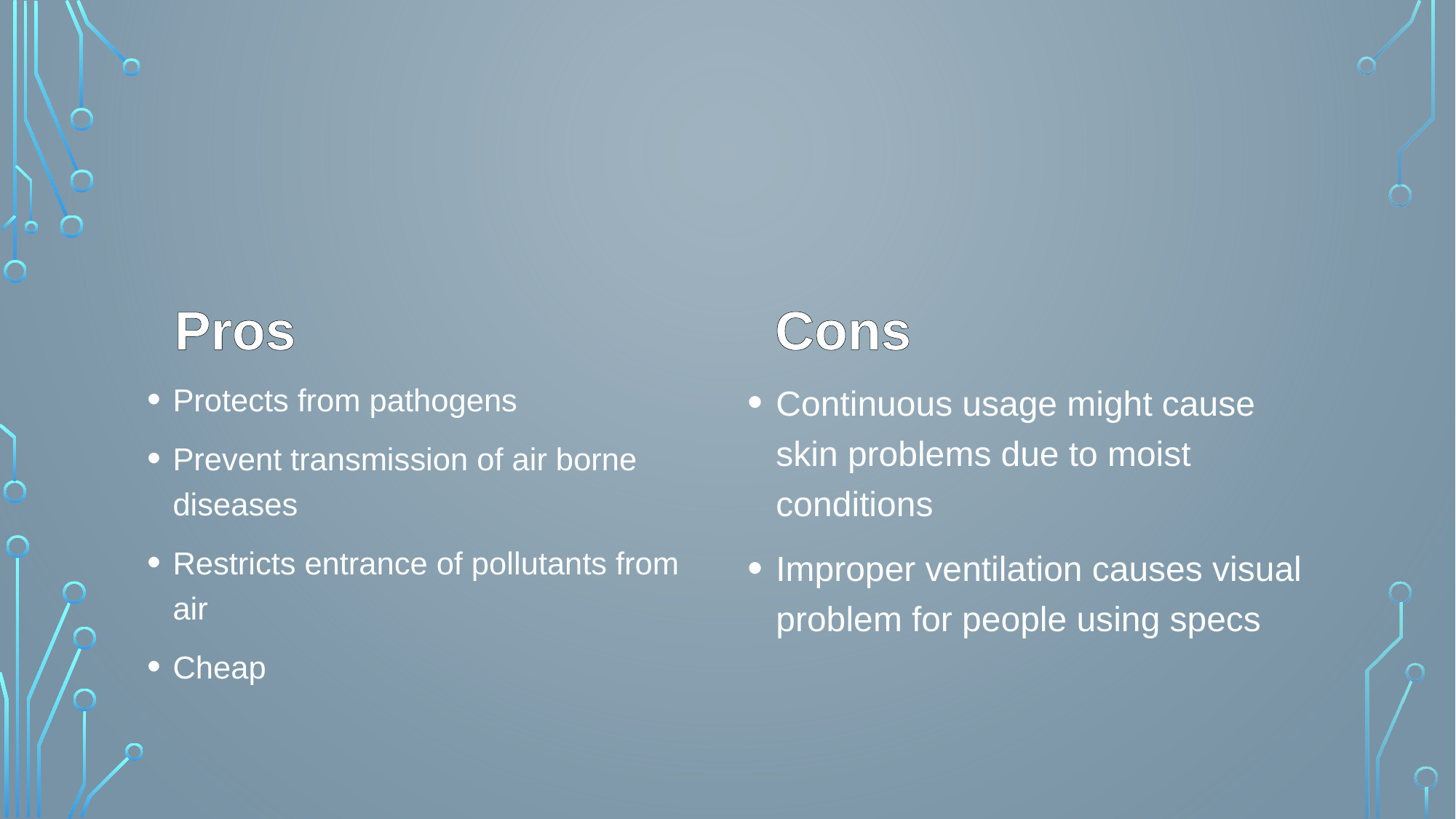

Cons
Pros
Protects from pathogens
Prevent transmission of air borne diseases
Restricts entrance of pollutants from air
Cheap
Continuous usage might cause skin problems due to moist conditions
Improper ventilation causes visual problem for people using specs